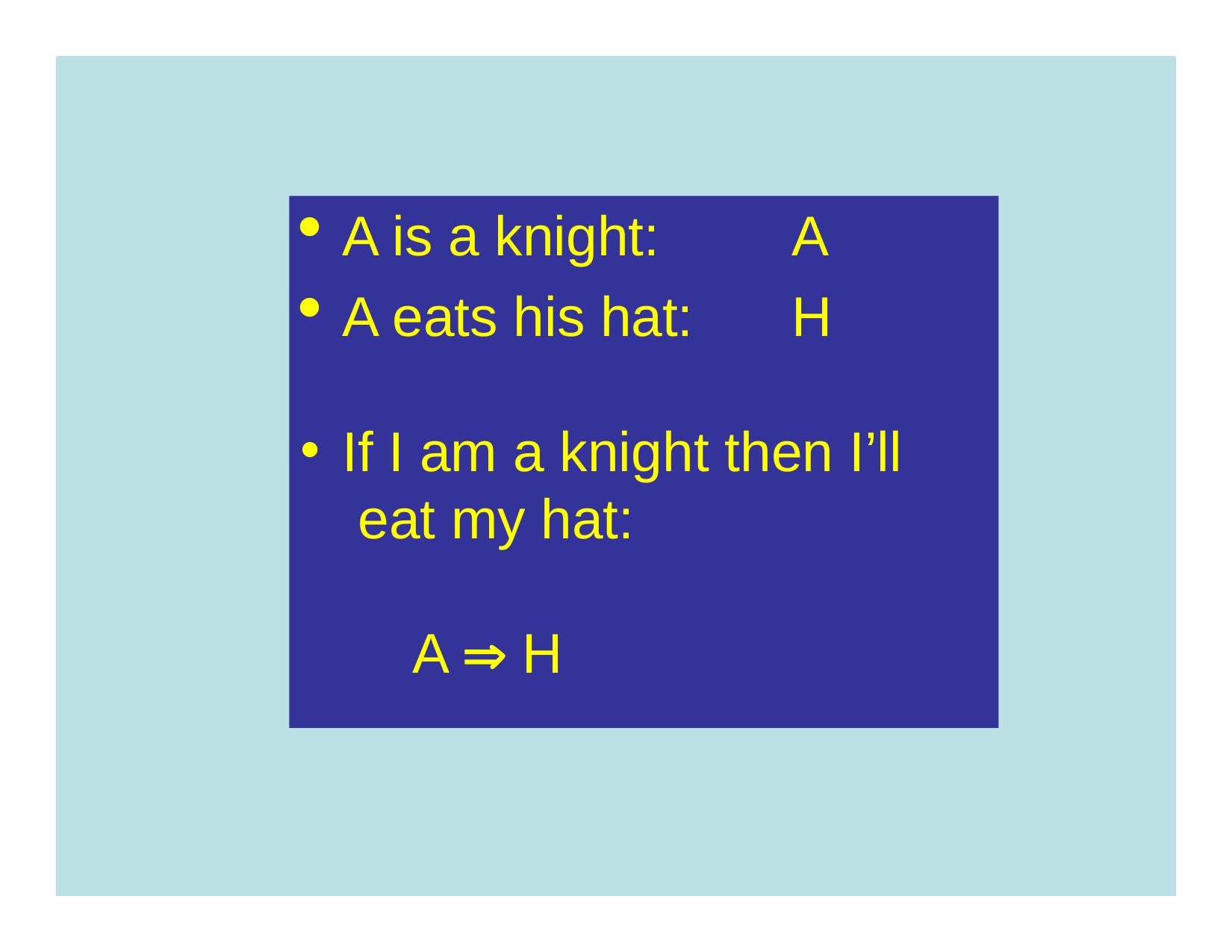

A is a knight:	A
A eats his hat:	H

If I am a knight then I’ll  eat my hat:

A ⇒ H